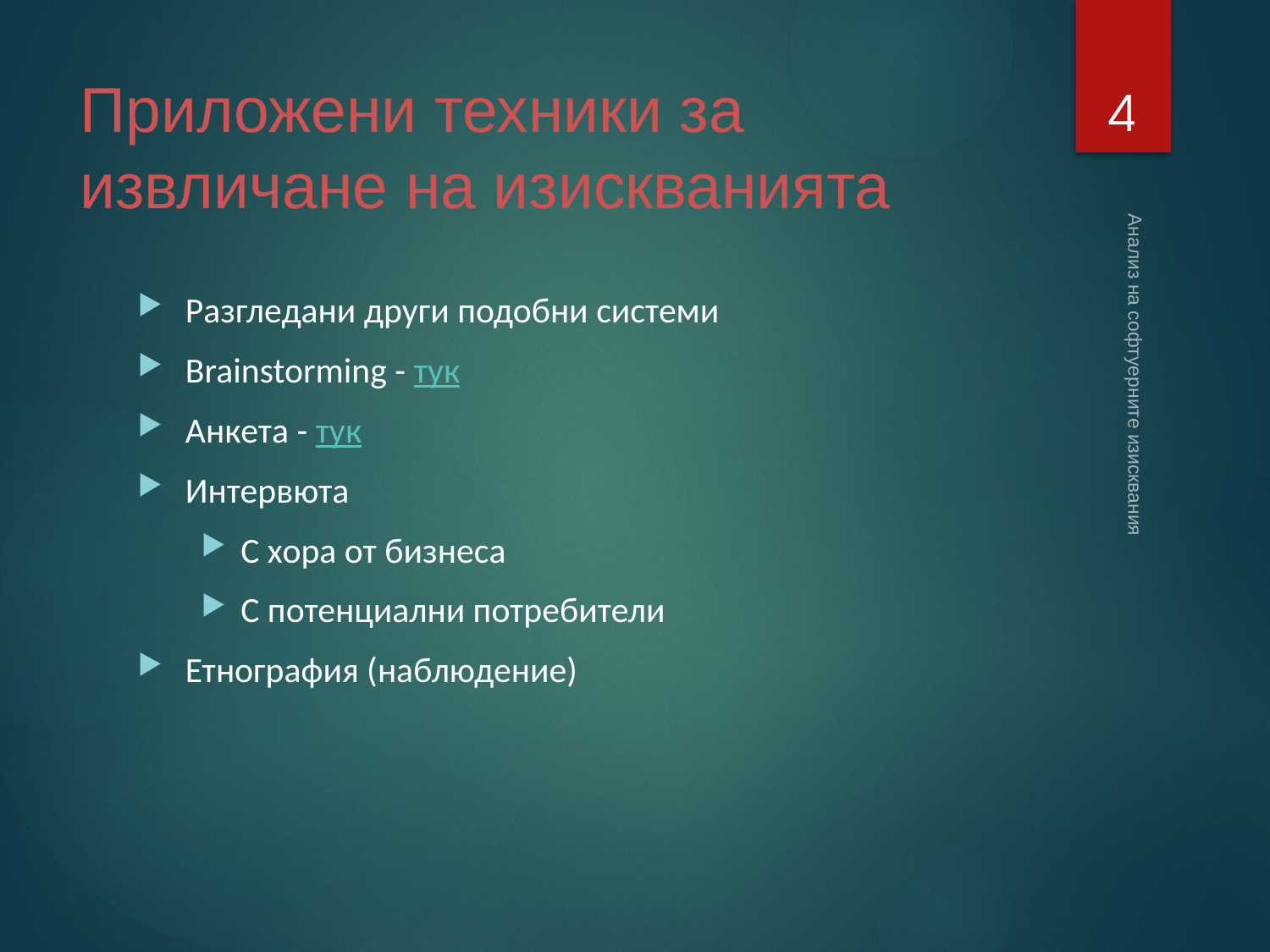

4
# Приложени техники за извличане на изискванията
Разгледани други подобни системи
Brainstorming - тук
Анкета - тук
Интервюта
С хора от бизнеса
С потенциални потребители
Етнография (наблюдение)
Анализ на софтуерните изисквания